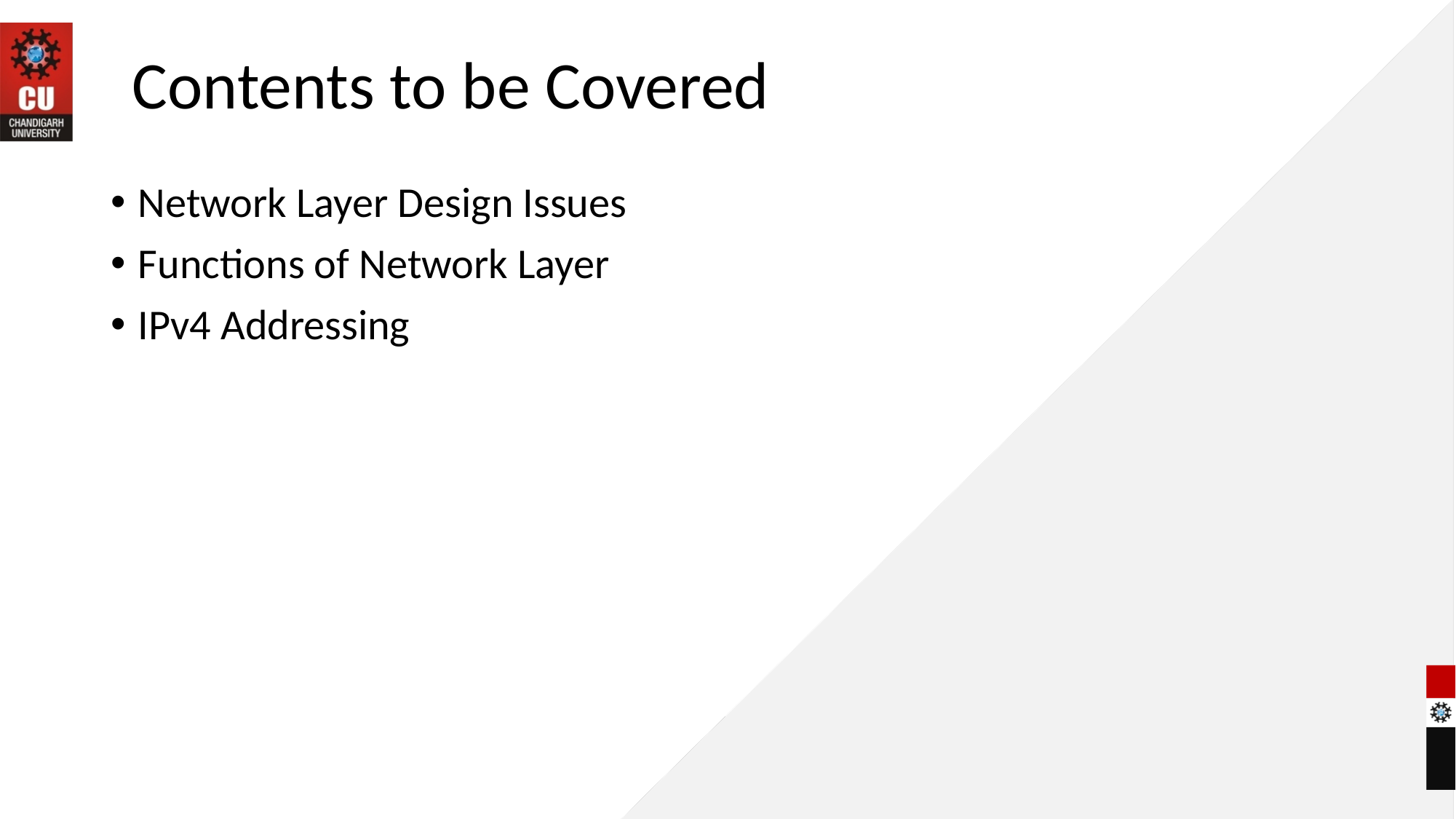

# Contents to be Covered
Network Layer Design Issues
Functions of Network Layer
IPv4 Addressing